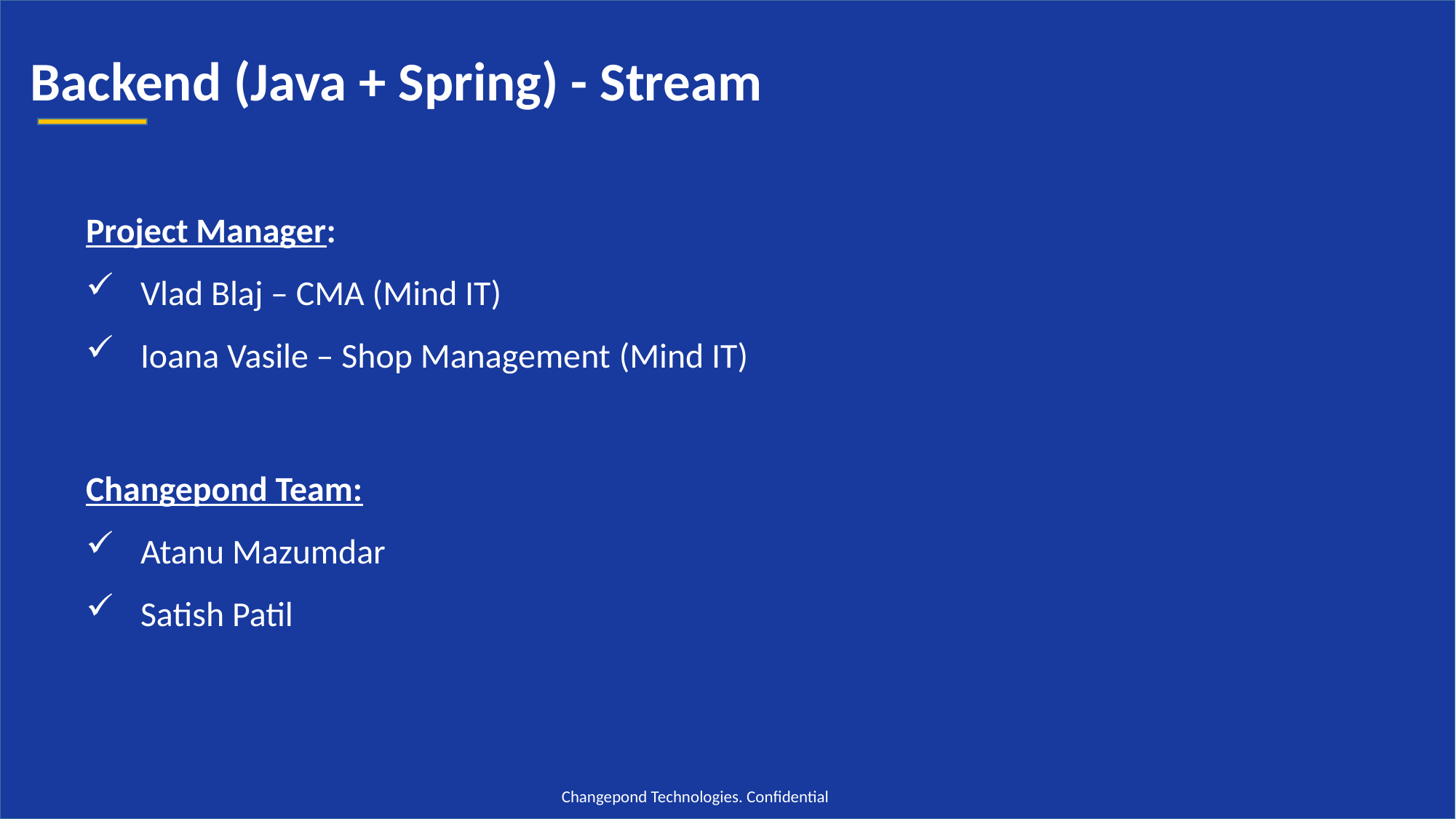

Backend (Java + Spring) - Stream

Project Manager:
Vlad Blaj – CMA (Mind IT)
Ioana Vasile – Shop Management (Mind IT)
Changepond Team:
Atanu Mazumdar
Satish Patil
Changepond Technologies. Confidential